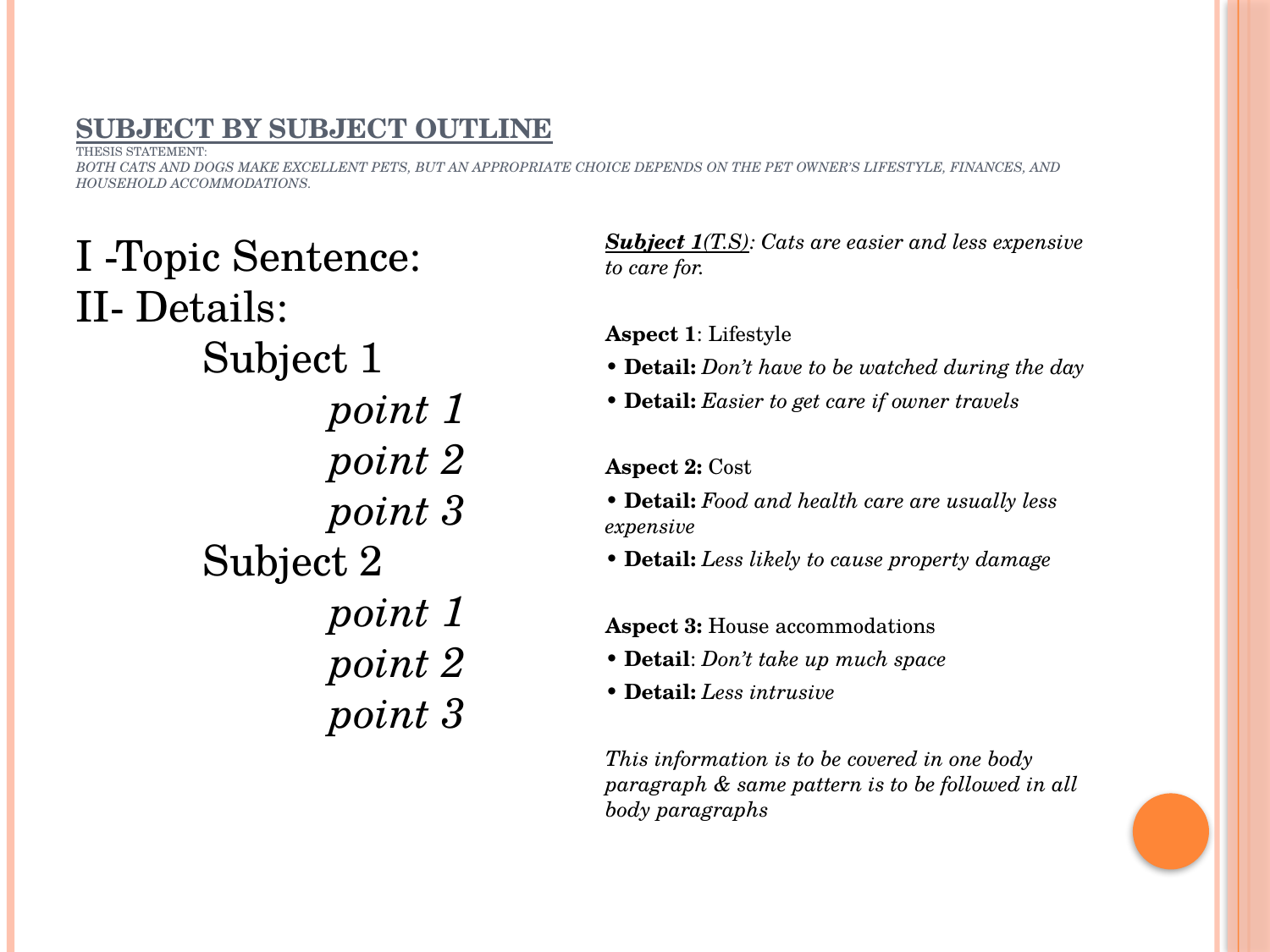

# Subject by subject Outline Thesis Statement: Both cats and dogs make excellent pets, but an appropriate choice depends on the pet owner’s lifestyle, finances, and household accommodations.
I -Topic Sentence:
II- Details:
	Subject 1
		point 1
		point 2
		point 3
	Subject 2
		point 1
		point 2
		point 3
Subject 1(T.S): Cats are easier and less expensive to care for.

Aspect 1: Lifestyle
• Detail: Don’t have to be watched during the day
• Detail: Easier to get care if owner travels

Aspect 2: Cost
• Detail: Food and health care are usually less expensive
• Detail: Less likely to cause property damage

Aspect 3: House accommodations
• Detail: Don’t take up much space
• Detail: Less intrusive

This information is to be covered in one body paragraph & same pattern is to be followed in all body paragraphs